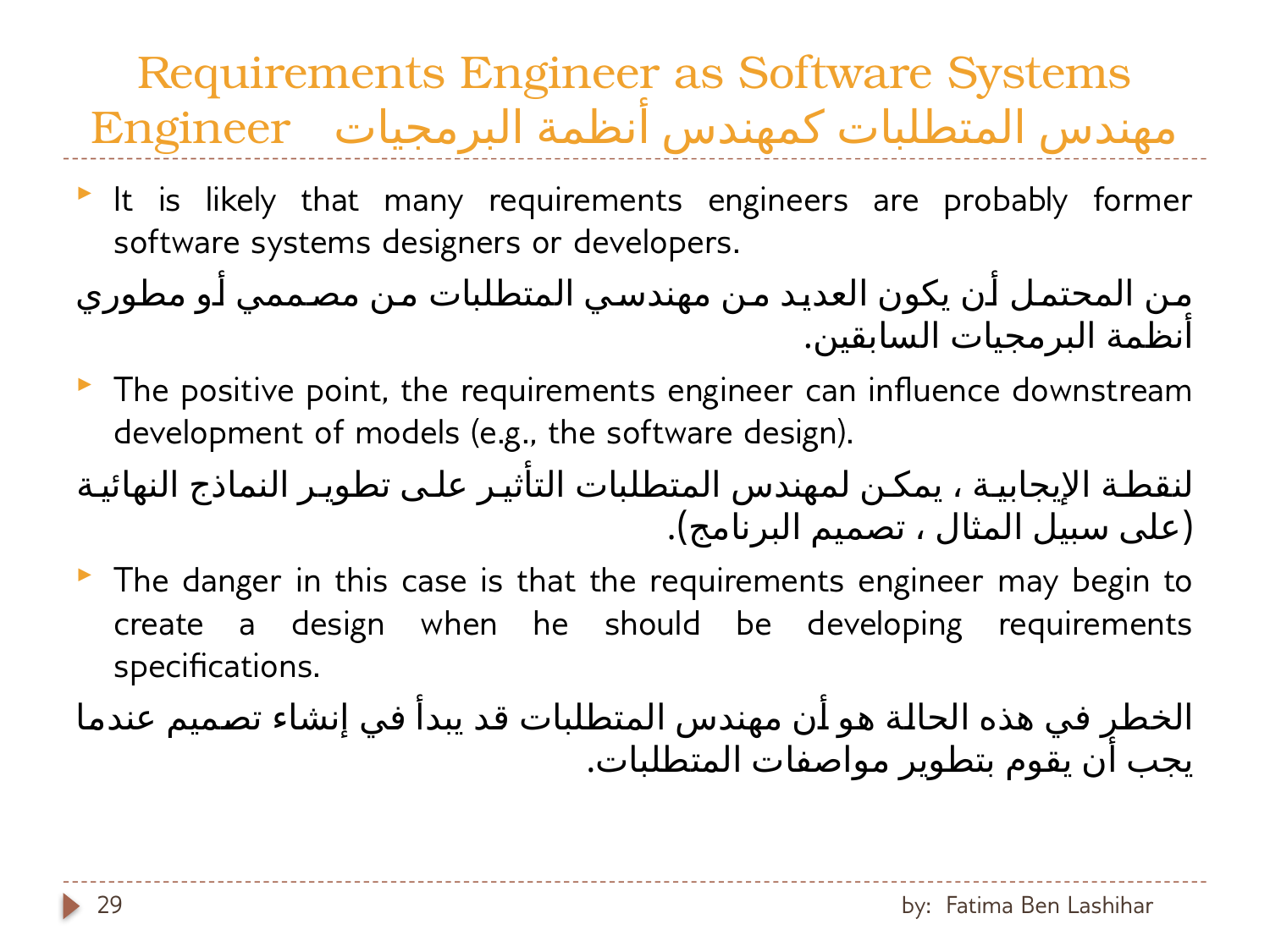

# Requirements Engineer as Software Systems Engineer   مهندس المتطلبات كمهندس أنظمة البرمجيات
It is likely that many requirements engineers are probably former software systems designers or developers.
من المحتمل أن يكون العديد من مهندسي المتطلبات من مصممي أو مطوري أنظمة البرمجيات السابقين.
The positive point, the requirements engineer can influence downstream development of models (e.g., the software design).
لنقطة الإيجابية ، يمكن لمهندس المتطلبات التأثير على تطوير النماذج النهائية (على سبيل المثال ، تصميم البرنامج).
The danger in this case is that the requirements engineer may begin to create a design when he should be developing requirements specifications.
الخطر في هذه الحالة هو أن مهندس المتطلبات قد يبدأ في إنشاء تصميم عندما يجب أن يقوم بتطوير مواصفات المتطلبات.
29
by:  Fatima Ben Lashihar